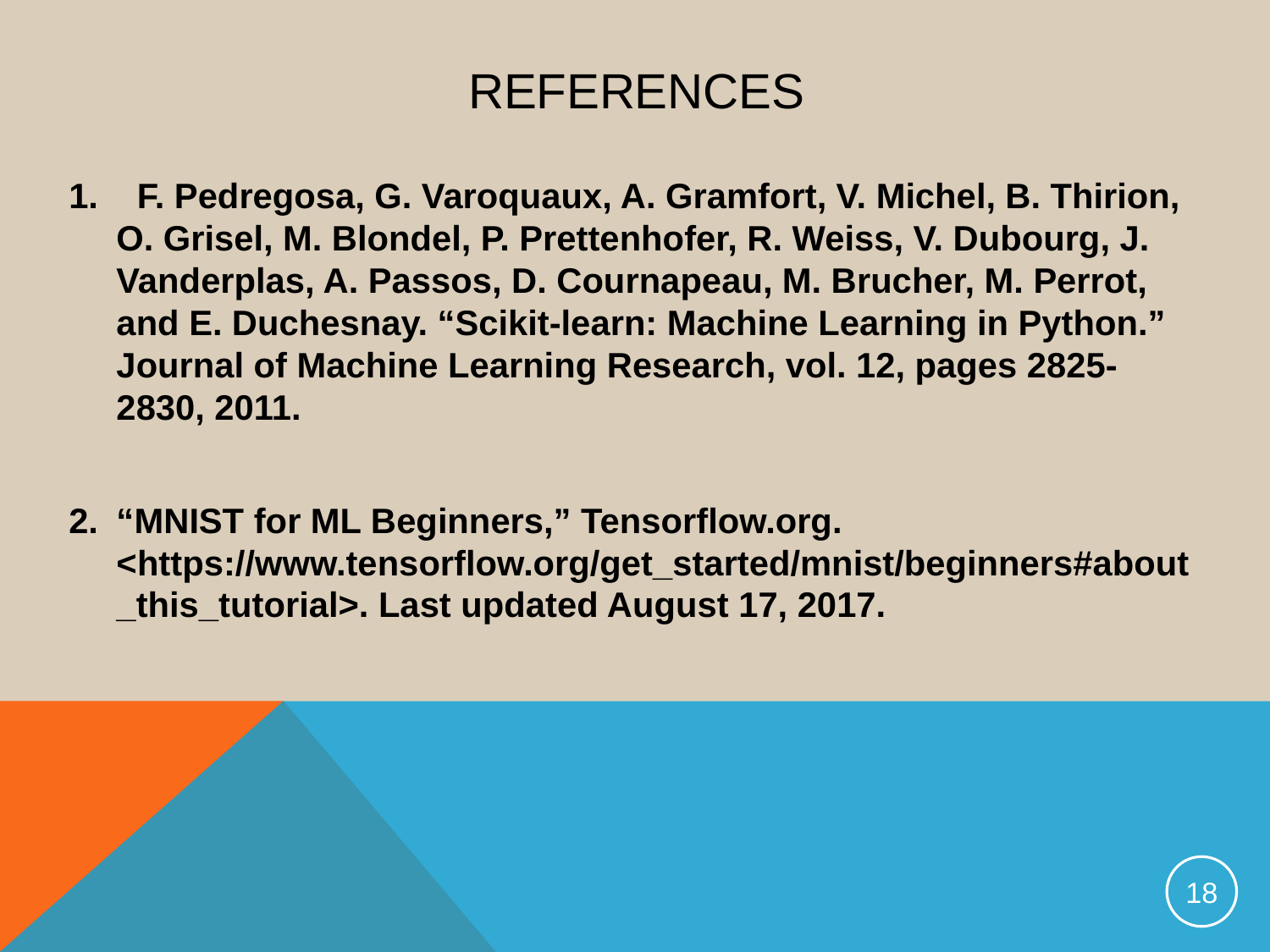

# references
1.    F. Pedregosa, G. Varoquaux, A. Gramfort, V. Michel, B. Thirion, O. Grisel, M. Blondel, P. Prettenhofer, R. Weiss, V. Dubourg, J. Vanderplas, A. Passos, D. Cournapeau, M. Brucher, M. Perrot, and E. Duchesnay. “Scikit-learn: Machine Learning in Python.” Journal of Machine Learning Research, vol. 12, pages 2825-2830, 2011.

“MNIST for ML Beginners,” Tensorflow.org. <https://www.tensorflow.org/get_started/mnist/beginners#about_this_tutorial>. Last updated August 17, 2017.
18